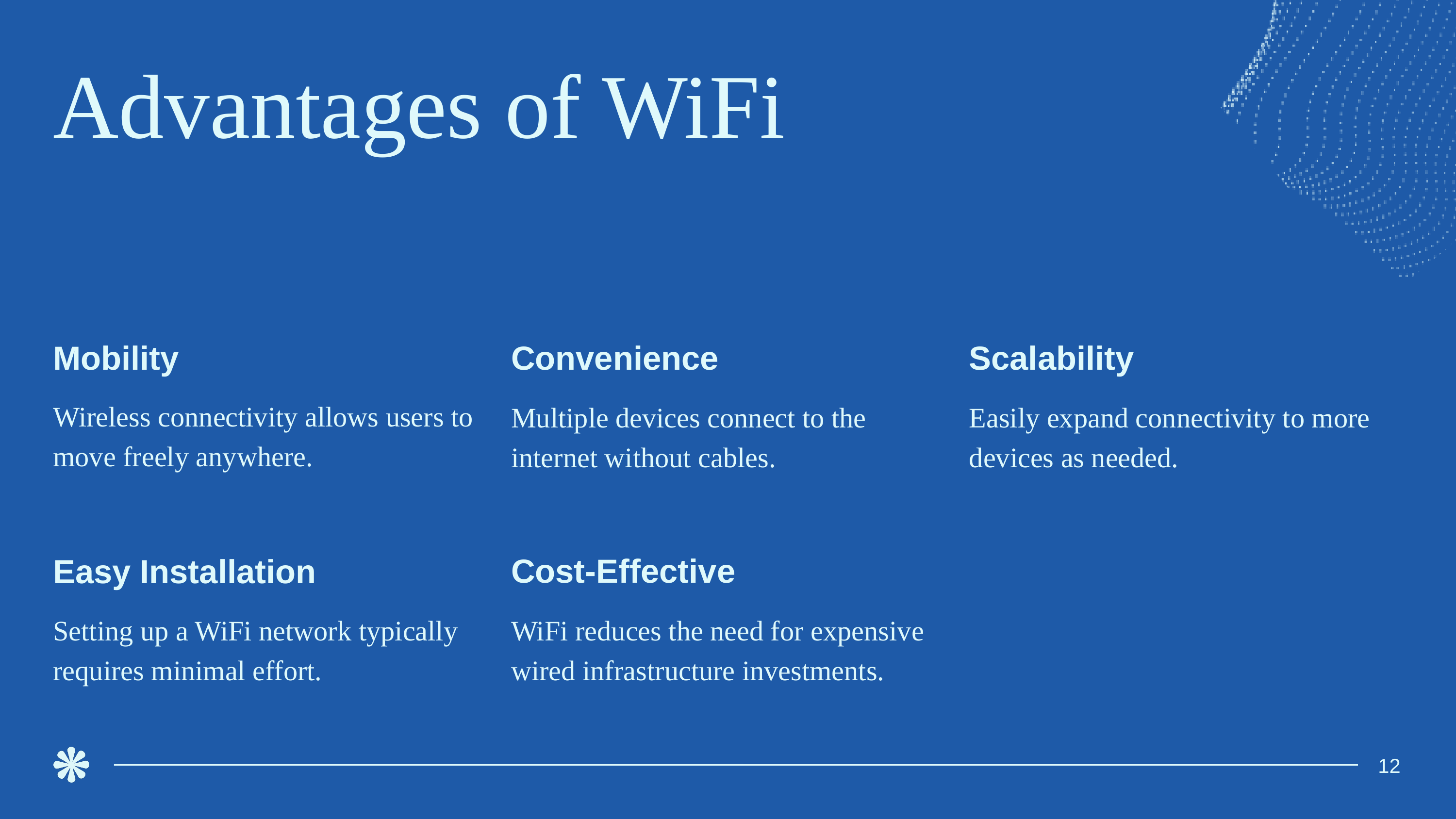

Advantages of WiFi
Mobility
Convenience
Scalability
Wireless connectivity allows users to move freely anywhere.
Multiple devices connect to the internet without cables.
Easily expand connectivity to more devices as needed.
Cost-Effective
Easy Installation
Setting up a WiFi network typically requires minimal effort.
WiFi reduces the need for expensive wired infrastructure investments.

12